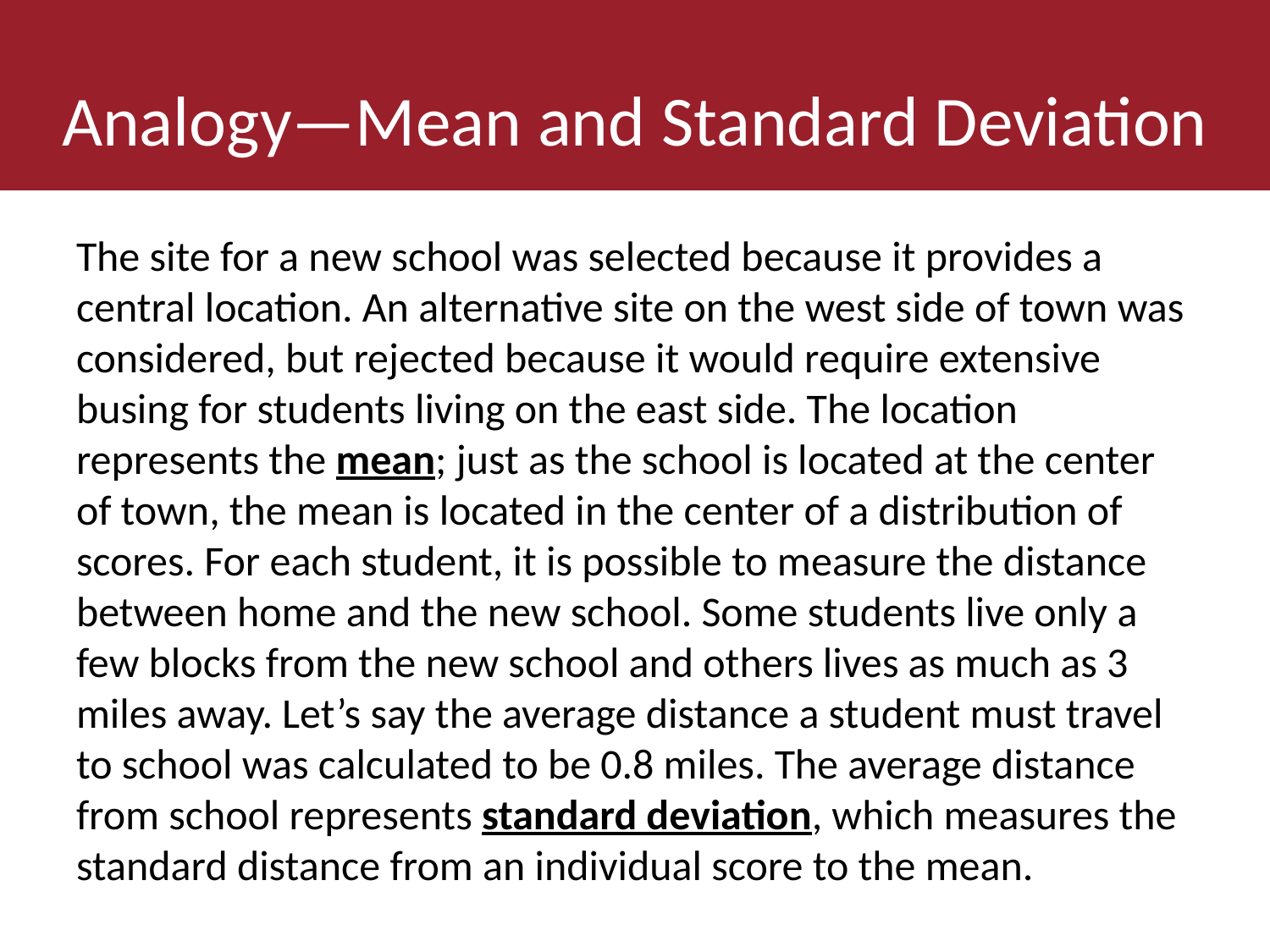

# Analogy—Mean and Standard Deviation
The site for a new school was selected because it provides a central location. An alternative site on the west side of town was considered, but rejected because it would require extensive busing for students living on the east side. The location represents the mean; just as the school is located at the center of town, the mean is located in the center of a distribution of scores. For each student, it is possible to measure the distance between home and the new school. Some students live only a few blocks from the new school and others lives as much as 3 miles away. Let’s say the average distance a student must travel to school was calculated to be 0.8 miles. The average distance from school represents standard deviation, which measures the standard distance from an individual score to the mean.